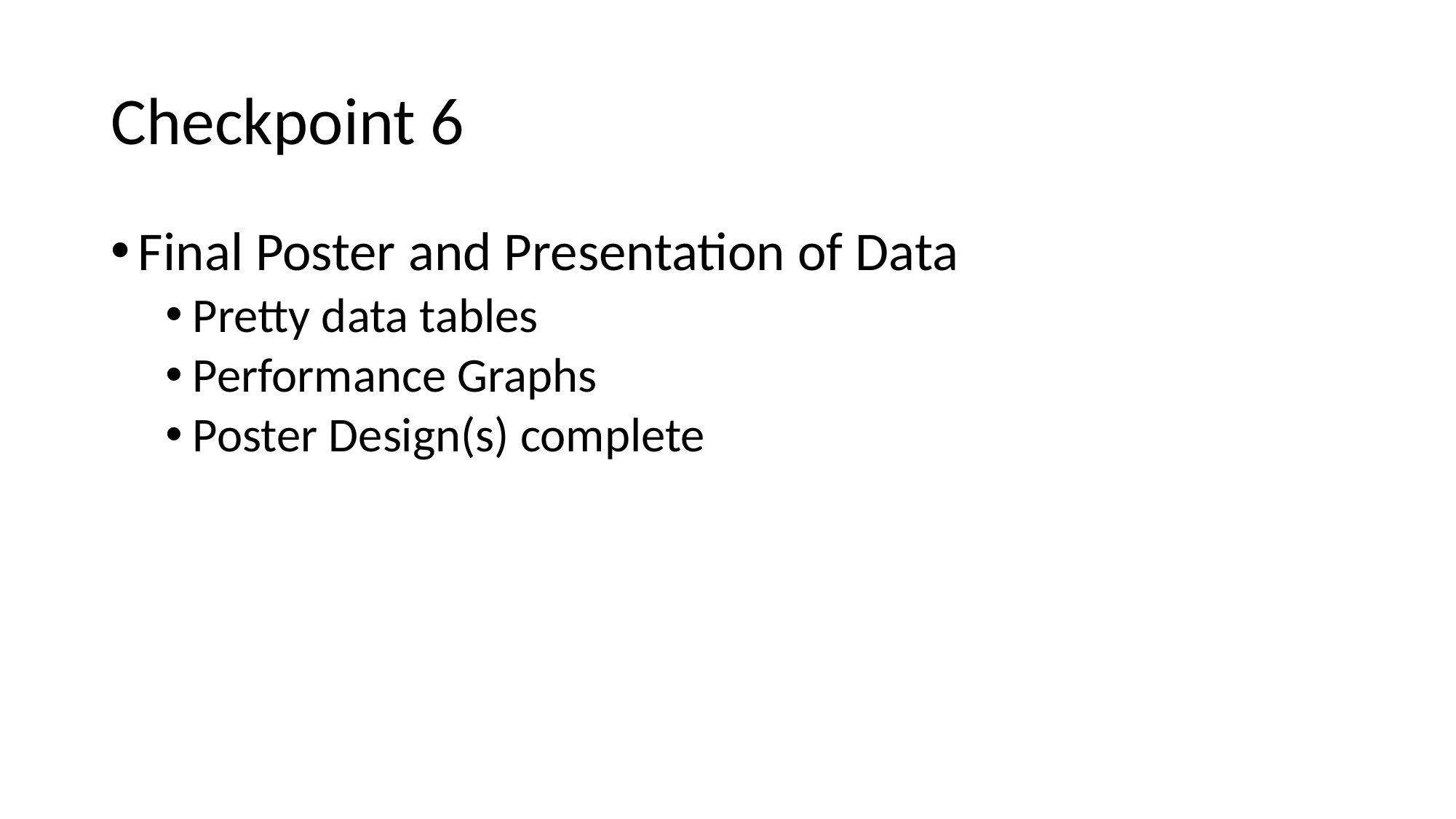

# Checkpoint 6
Final Poster and Presentation of Data
Pretty data tables
Performance Graphs
Poster Design(s) complete